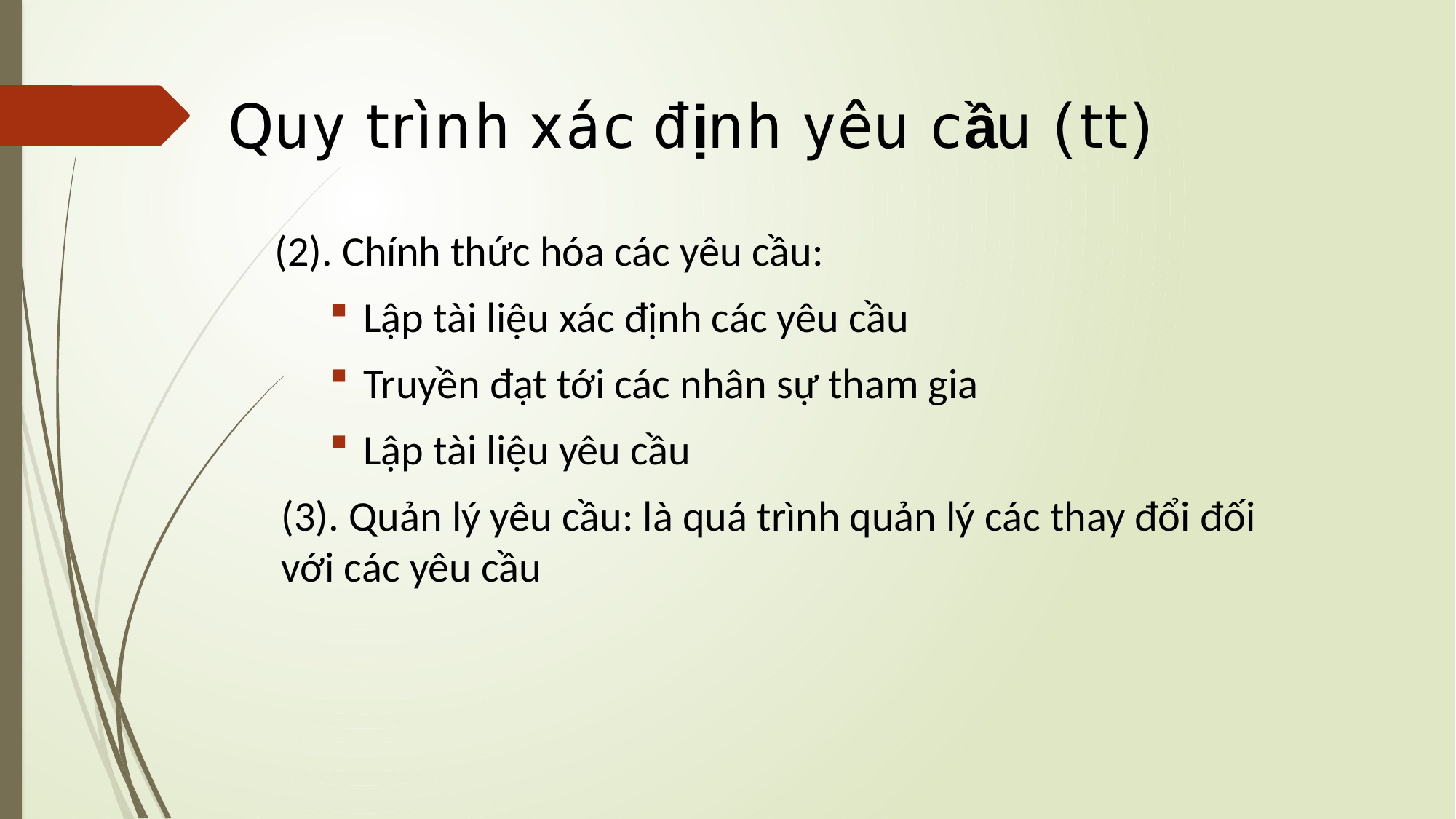

# Quy trình xác định yêu cầu (tt)
(2). Chính thức hóa các yêu cầu:
Lập tài liệu xác định các yêu cầu
Truyền đạt tới các nhân sự tham gia
Lập tài liệu yêu cầu
(3). Quản lý yêu cầu: là quá trình quản lý các thay đổi đối với các yêu cầu